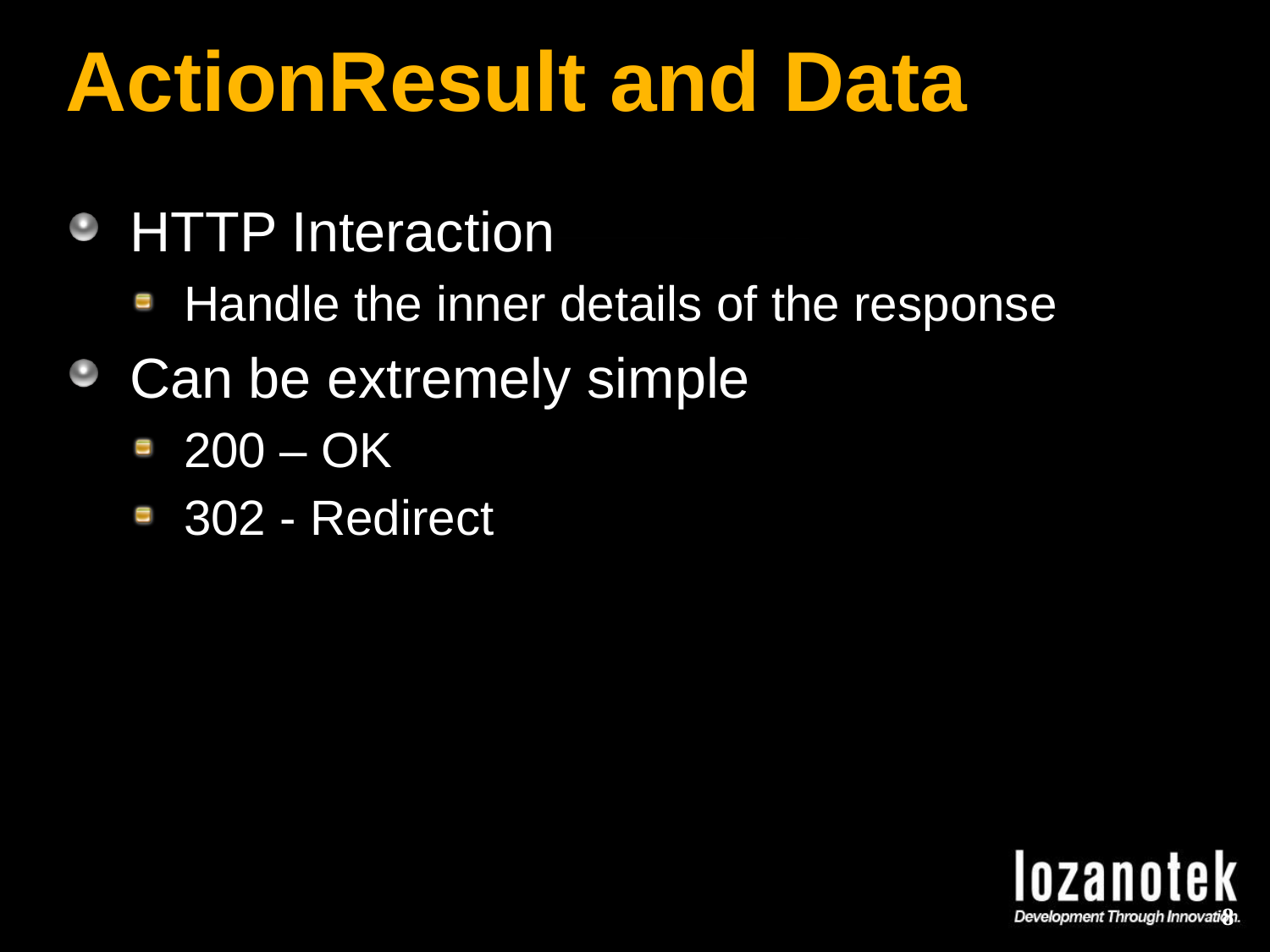

# ActionResult and Data
HTTP Interaction
Handle the inner details of the response
Can be extremely simple
200 – OK
302 - Redirect

8